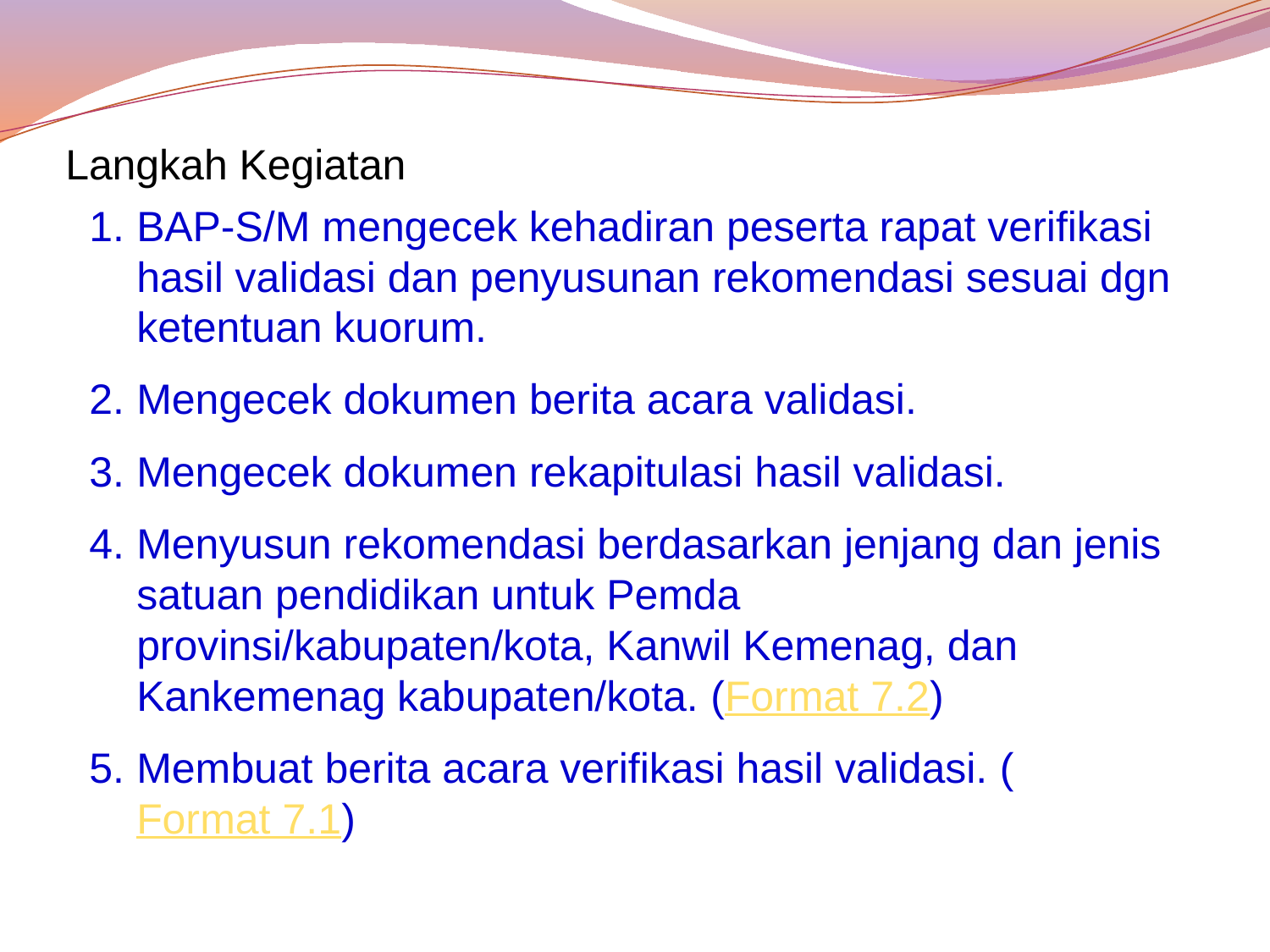

Langkah Kegiatan
BAP-S/M mengecek kehadiran peserta rapat verifikasi hasil validasi dan penyusunan rekomendasi sesuai dgn ketentuan kuorum.
Mengecek dokumen berita acara validasi.
Mengecek dokumen rekapitulasi hasil validasi.
Menyusun rekomendasi berdasarkan jenjang dan jenis satuan pendidikan untuk Pemda provinsi/kabupaten/kota, Kanwil Kemenag, dan Kankemenag kabupaten/kota. (Format 7.2)
Membuat berita acara verifikasi hasil validasi. (Format 7.1)